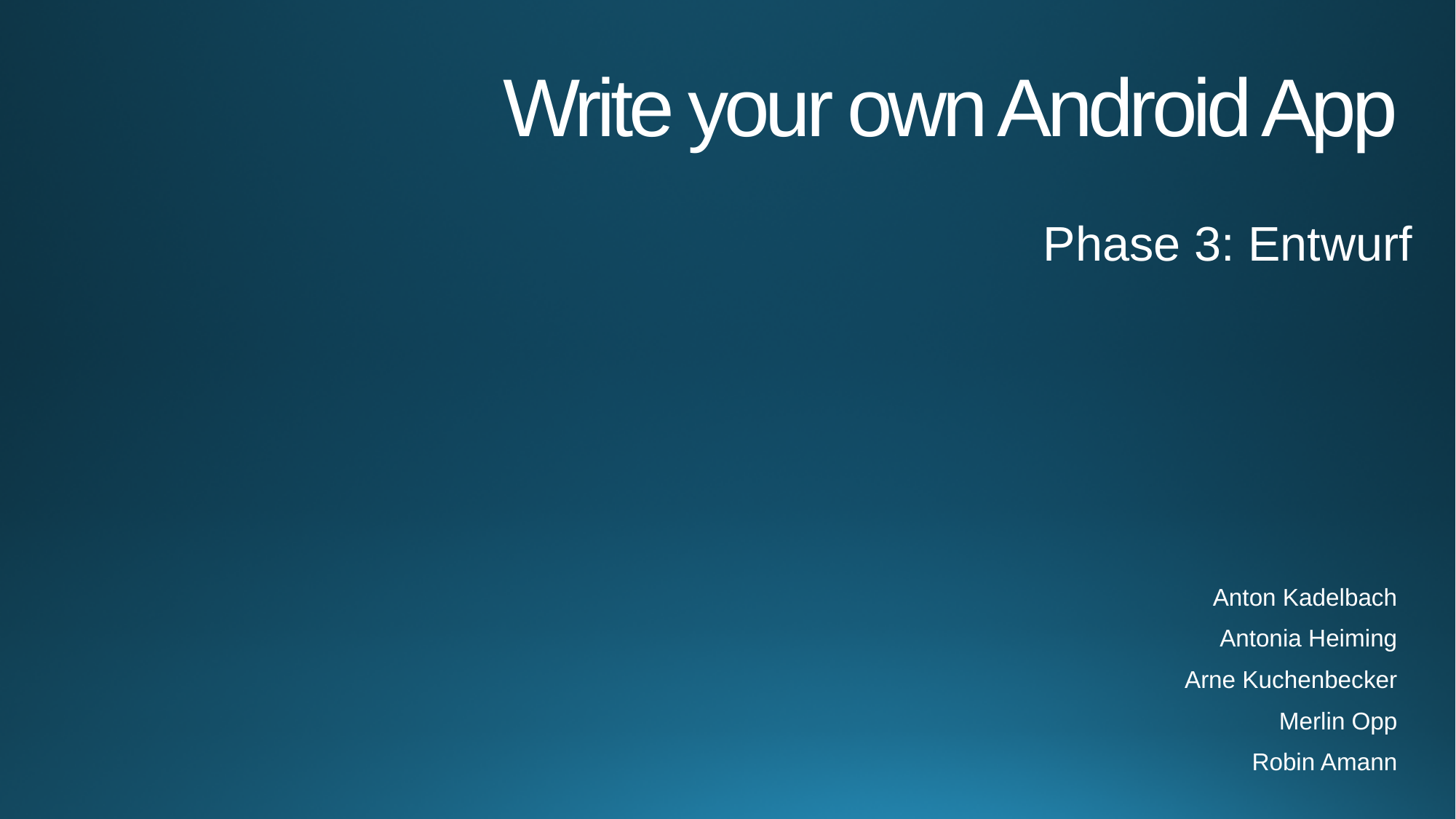

# Write your own Android App
Phase 3: Entwurf
Anton Kadelbach
Antonia Heiming
Arne Kuchenbecker
Merlin Opp
Robin Amann